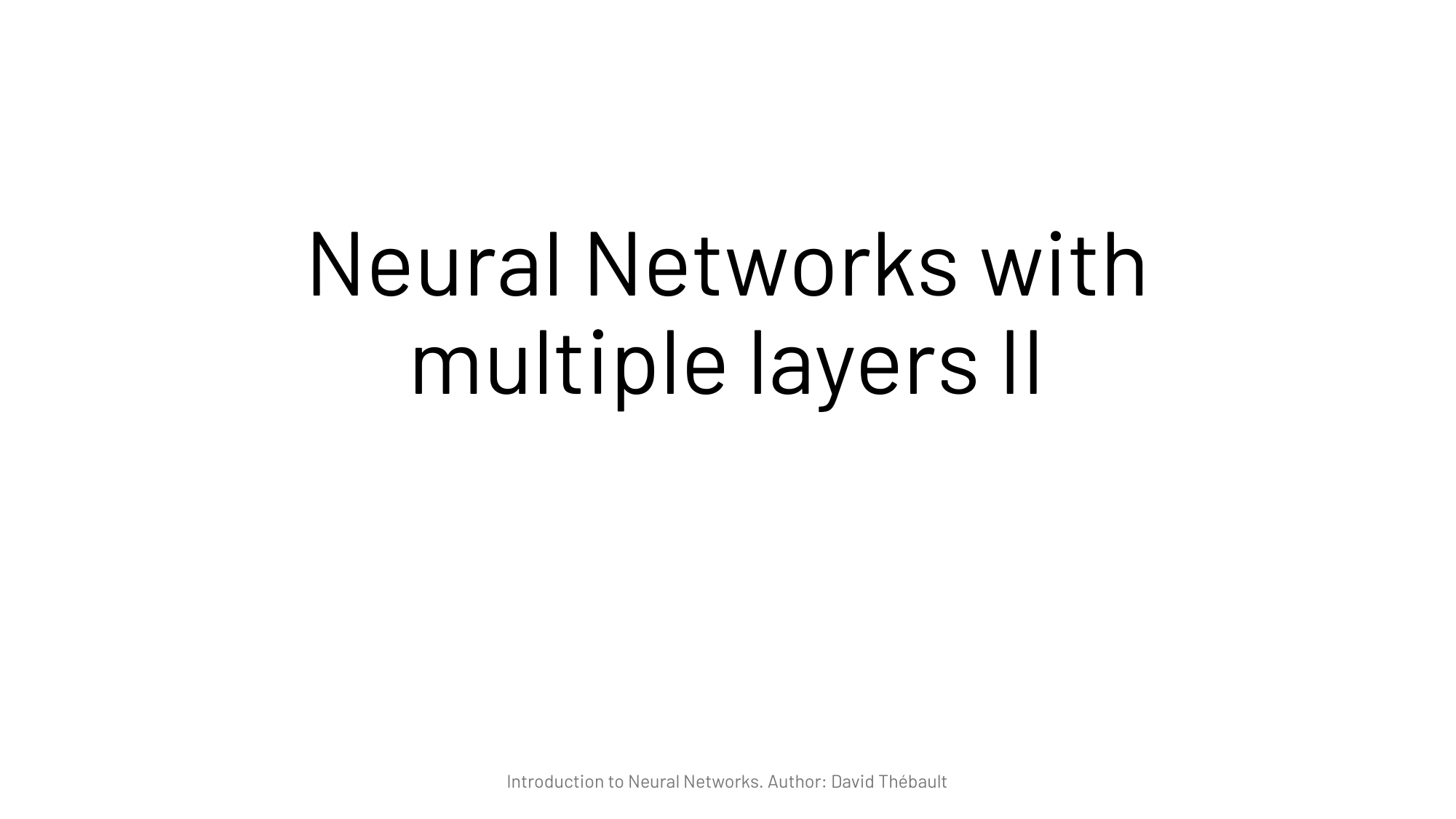

# Neural Networks with multiple layers II
Introduction to Neural Networks. Author: David Thébault